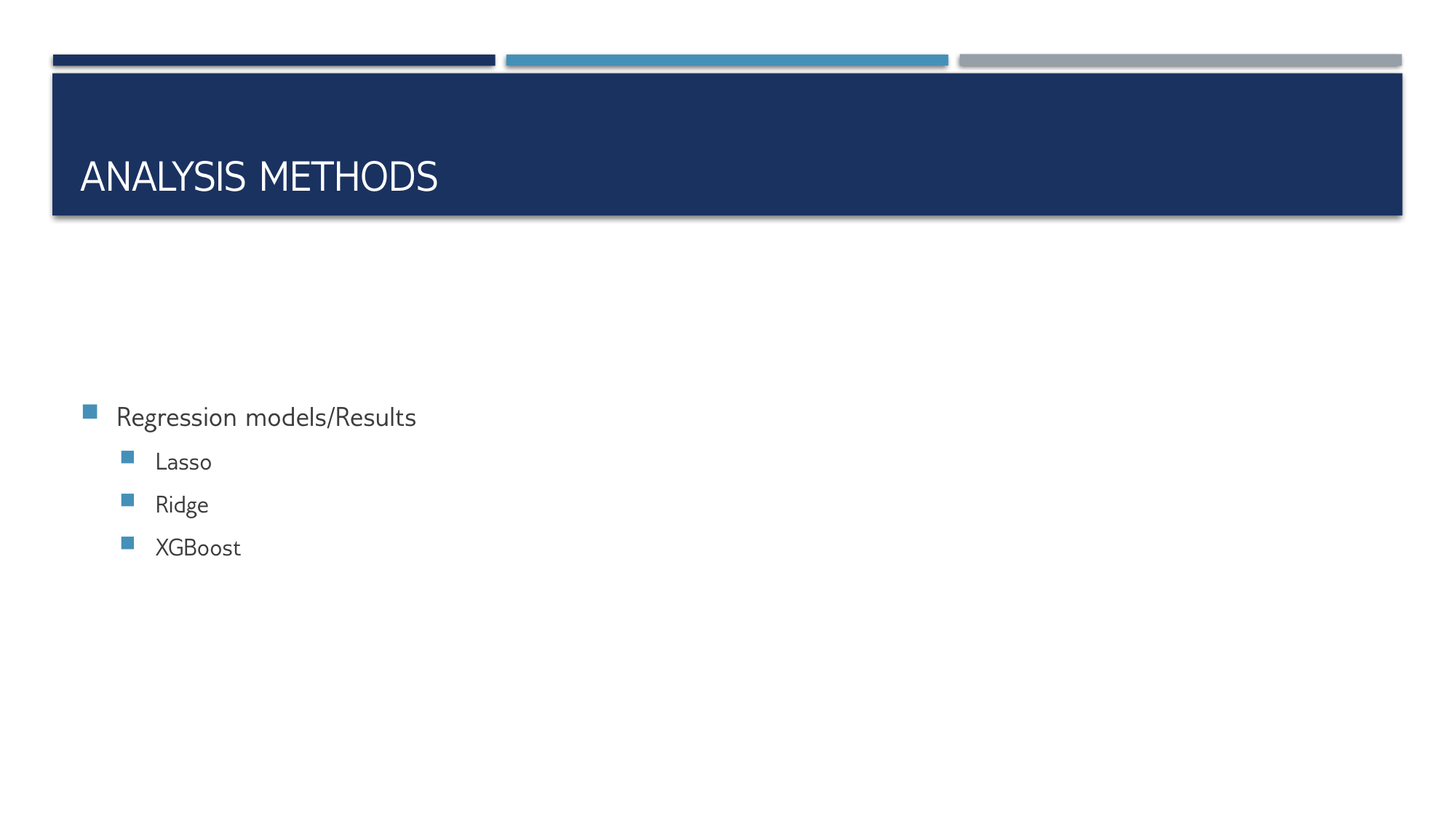

# Analysis Methods
Regression models/Results
Lasso
Ridge
XGBoost